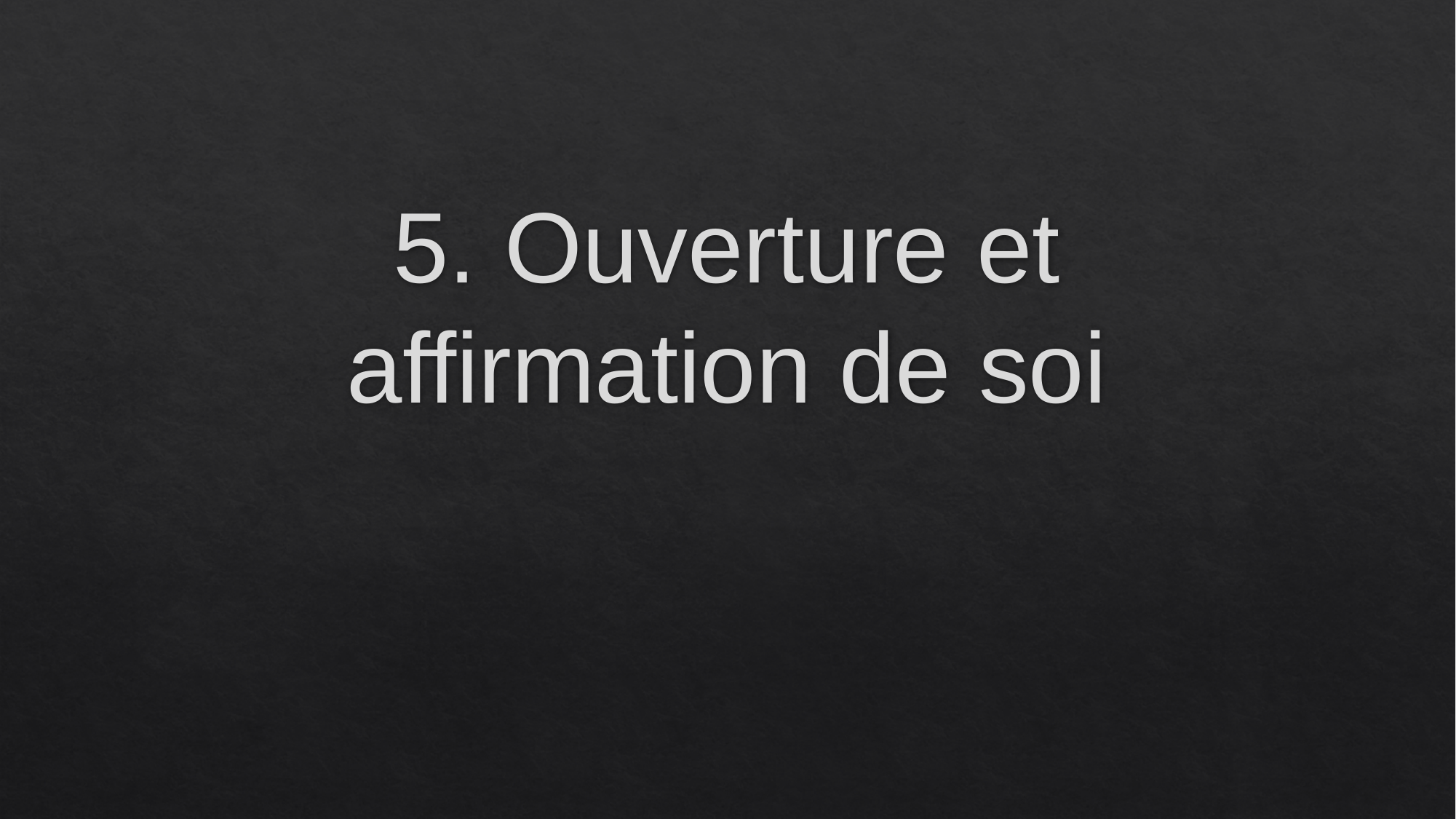

# 5. Ouverture et affirmation de soi